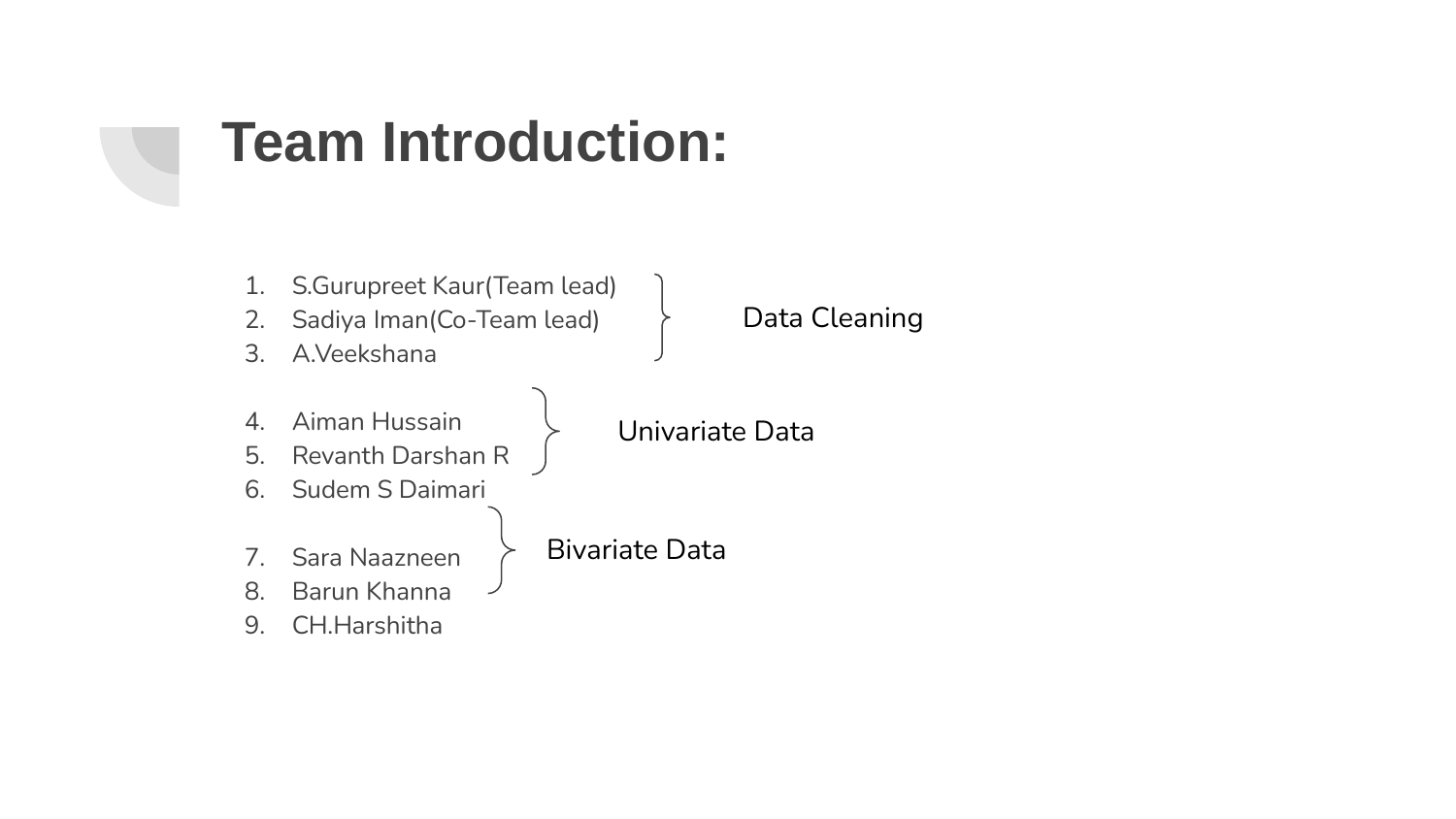

# Team Introduction:
S.Gurupreet Kaur(Team lead)
Sadiya Iman(Co-Team lead)
A.Veekshana

Aiman Hussain
Revanth Darshan R
Sudem S Daimari

Sara Naazneen
Barun Khanna
CH.Harshitha

Data Cleaning

Univariate Data

Bivariate Data